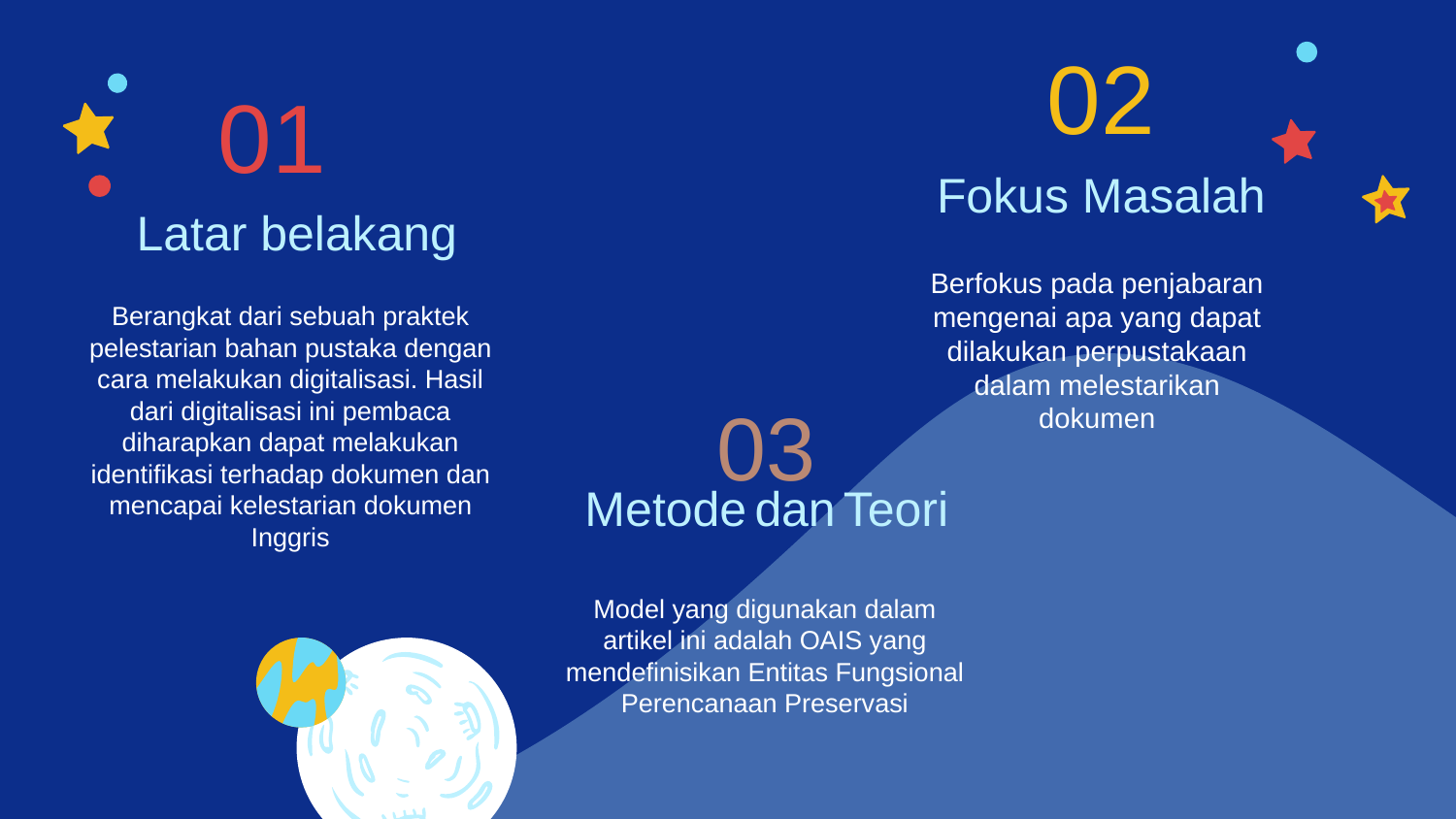

02

01

Fokus Masalah

# Latar belakang
Berfokus pada penjabaran mengenai apa yang dapat dilakukan perpustakaan dalam melestarikan dokumen
Berangkat dari sebuah praktek pelestarian bahan pustaka dengan cara melakukan digitalisasi. Hasil dari digitalisasi ini pembaca diharapkan dapat melakukan identifikasi terhadap dokumen dan mencapai kelestarian dokumen Inggris
03
Metode dan Teori
Model yang digunakan dalam artikel ini adalah OAIS yang mendefinisikan Entitas Fungsional Perencanaan Preservasi